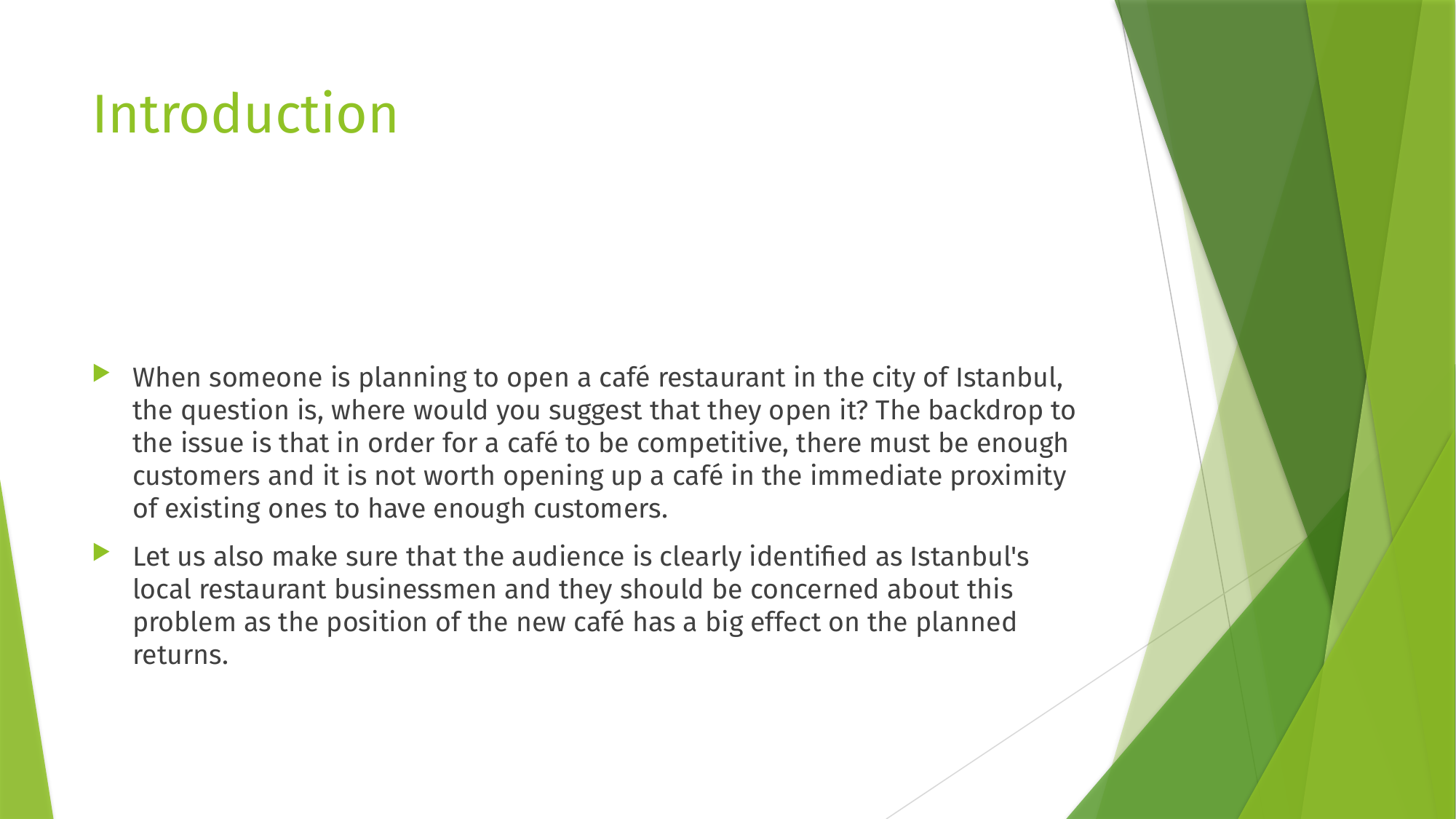

# Introduction

When someone is planning to open a café restaurant in the city of Istanbul, the question is, where would you suggest that they open it? The backdrop to the issue is that in order for a café to be competitive, there must be enough customers and it is not worth opening up a café in the immediate proximity of existing ones to have enough customers.
Let us also make sure that the audience is clearly identified as Istanbul's local restaurant businessmen and they should be concerned about this problem as the position of the new café has a big effect on the planned returns.